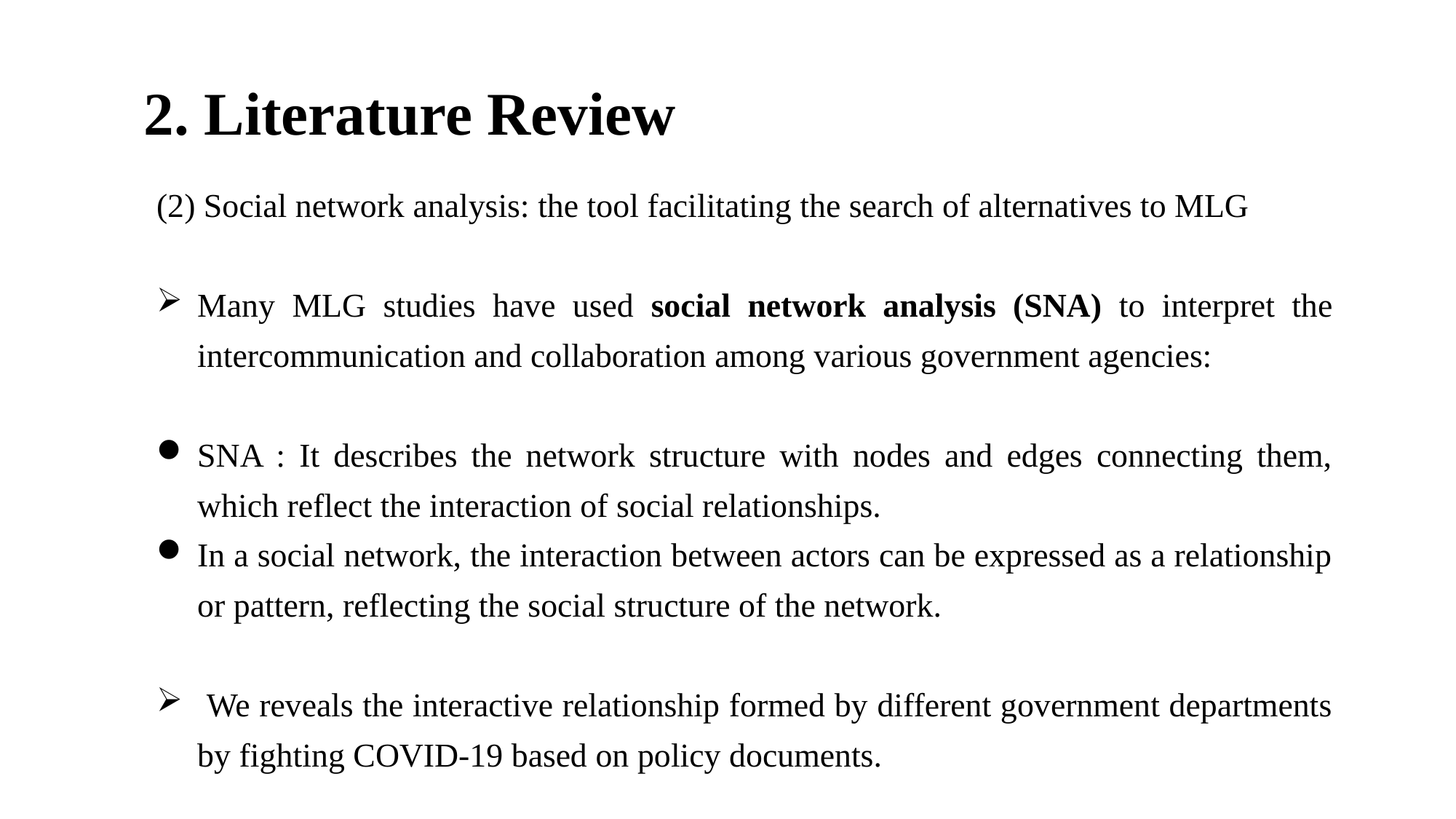

2. Literature Review
(2) Social network analysis: the tool facilitating the search of alternatives to MLG

Many MLG studies have used social network analysis (SNA) to interpret the intercommunication and collaboration among various government agencies:

SNA : It describes the network structure with nodes and edges connecting them, which reflect the interaction of social relationships.
In a social network, the interaction between actors can be expressed as a relationship or pattern, reflecting the social structure of the network.

 We reveals the interactive relationship formed by different government departments by fighting COVID-19 based on policy documents.